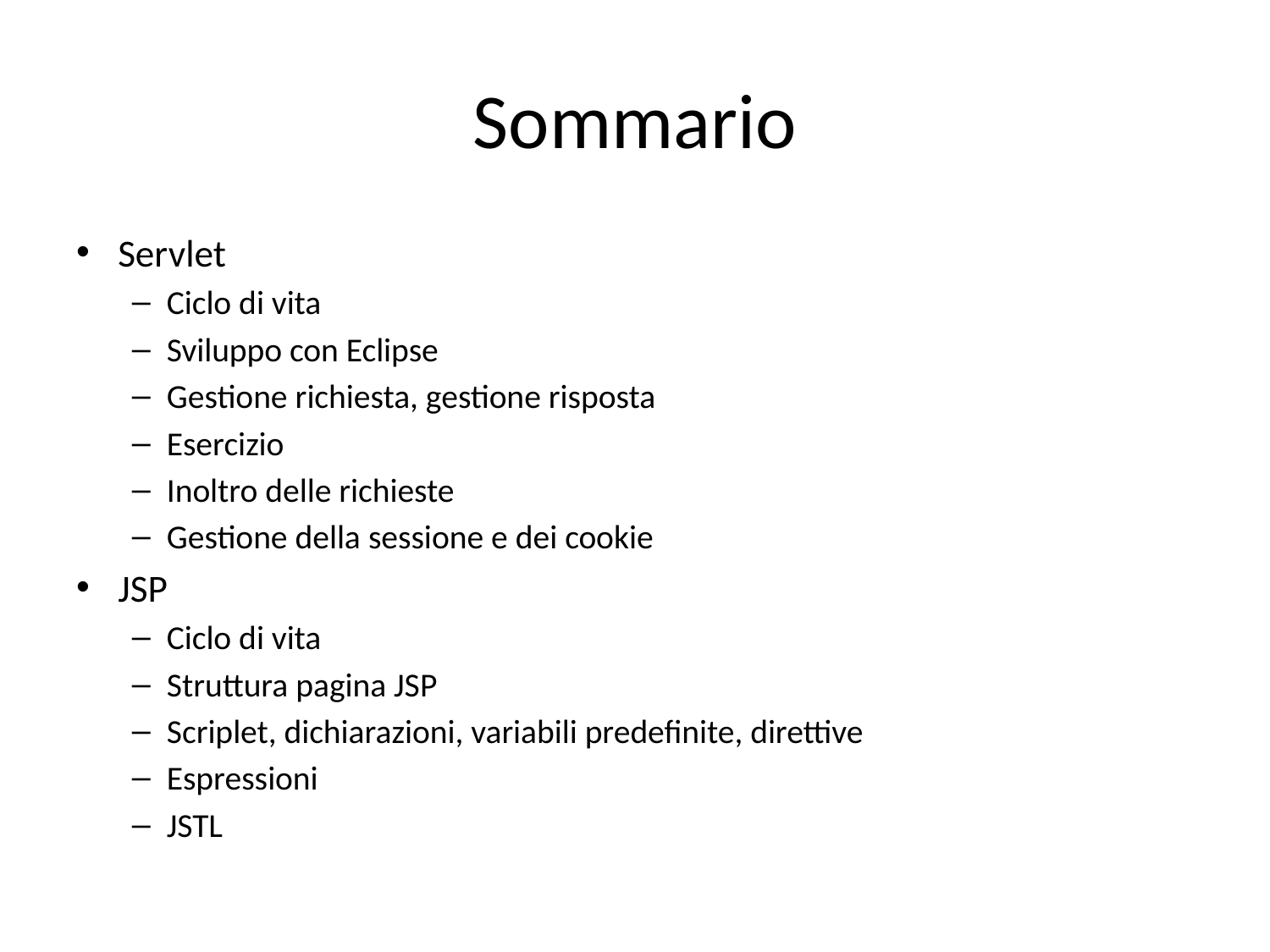

# Sommario
Servlet
Ciclo di vita
Sviluppo con Eclipse
Gestione richiesta, gestione risposta
Esercizio
Inoltro delle richieste
Gestione della sessione e dei cookie
JSP
Ciclo di vita
Struttura pagina JSP
Scriplet, dichiarazioni, variabili predefinite, direttive
Espressioni
JSTL